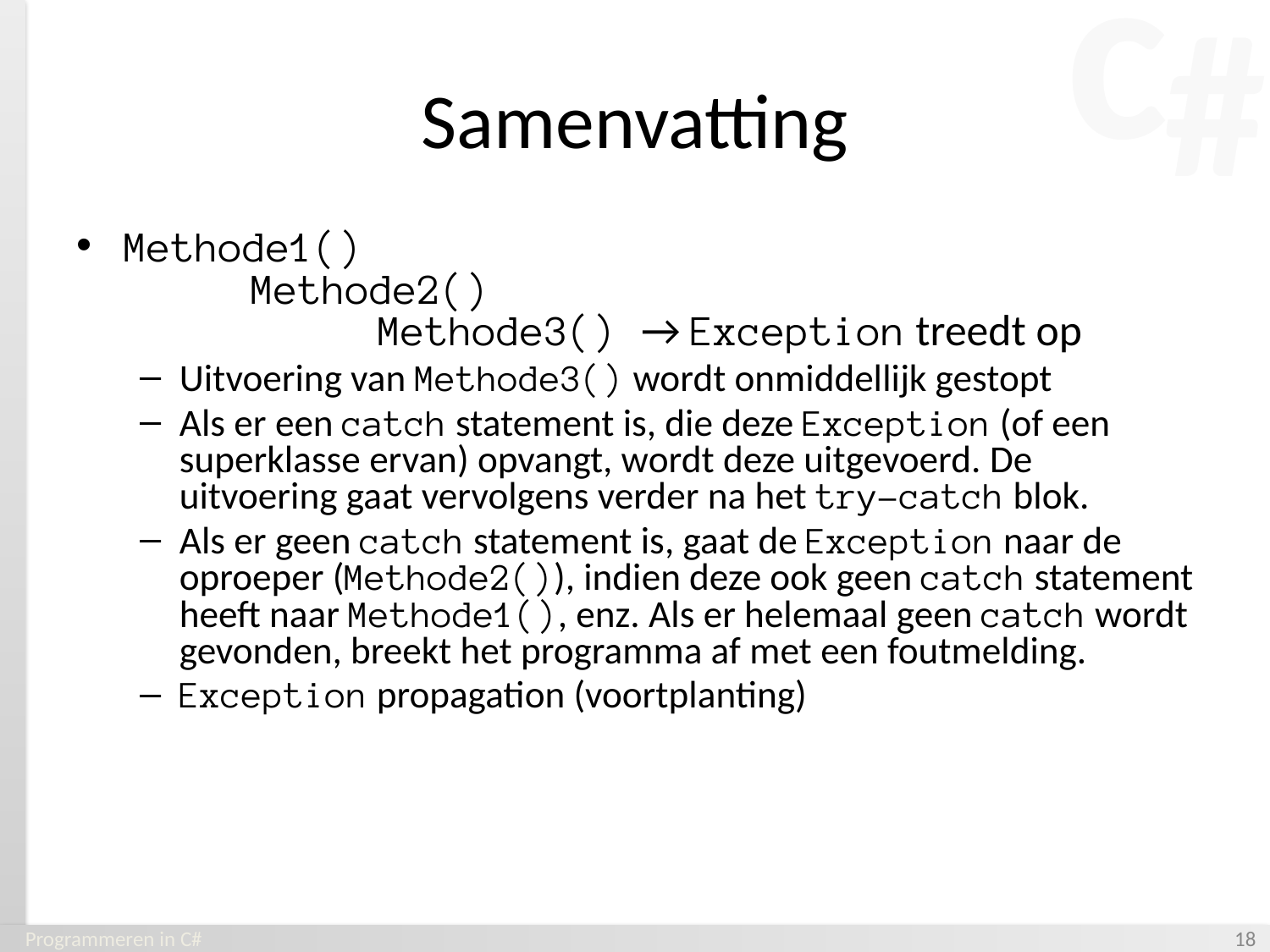

# Samenvatting
Methode1()
	Methode2()
		Methode3() → Exception treedt op
Uitvoering van Methode3() wordt onmiddellijk gestopt
Als er een catch statement is, die deze Exception (of een superklasse ervan) opvangt, wordt deze uitgevoerd. De uitvoering gaat vervolgens verder na het try-catch blok.
Als er geen catch statement is, gaat de Exception naar de oproeper (Methode2()), indien deze ook geen catch statement heeft naar Methode1(), enz. Als er helemaal geen catch wordt gevonden, breekt het programma af met een foutmelding.
Exception propagation (voortplanting)

Programmeren in C#
18